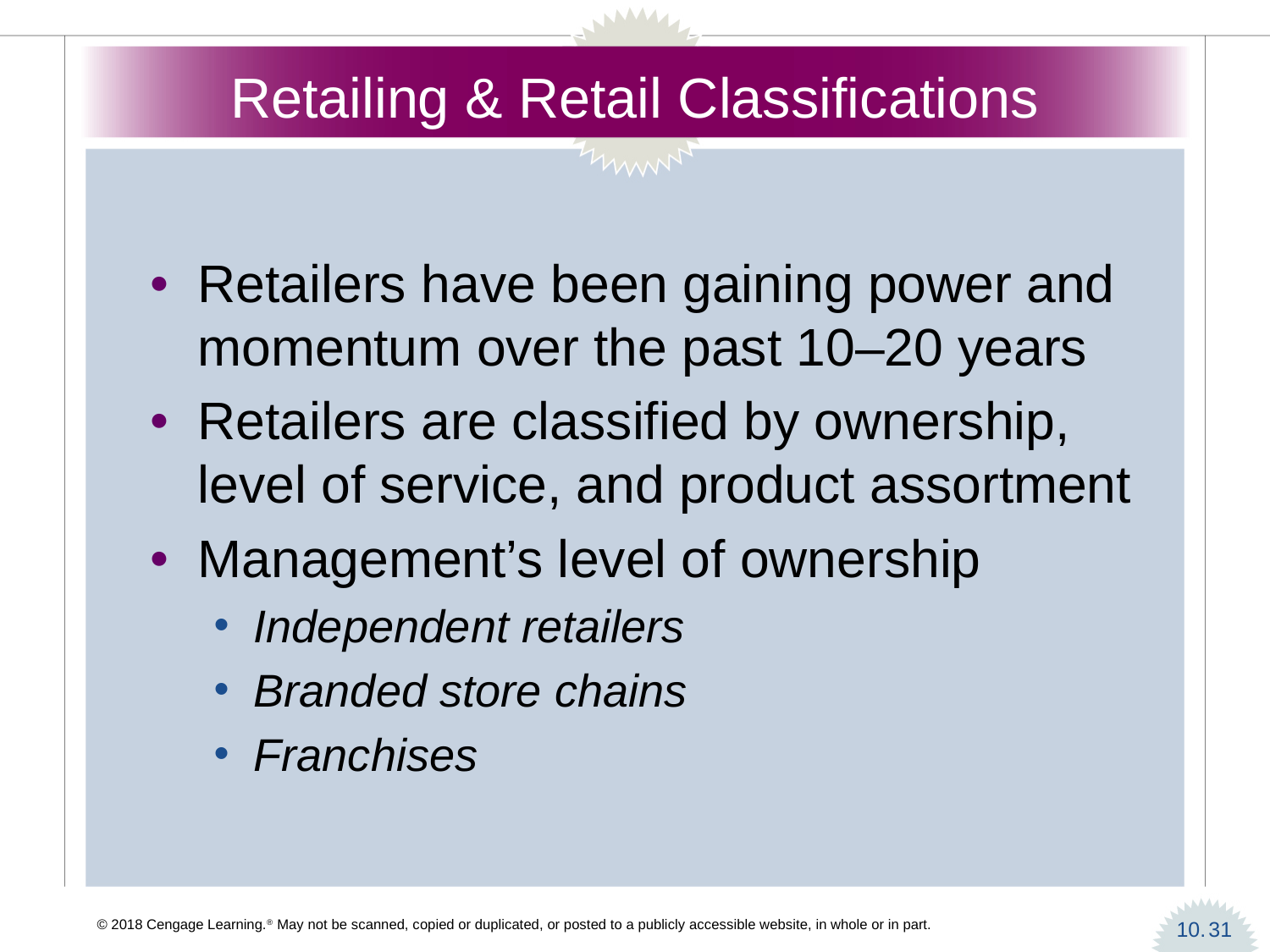

# Retailing & Retail Classifications
Retailers have been gaining power and momentum over the past 10–20 years
Retailers are classified by ownership, level of service, and product assortment
Management’s level of ownership
Independent retailers
Branded store chains
Franchises